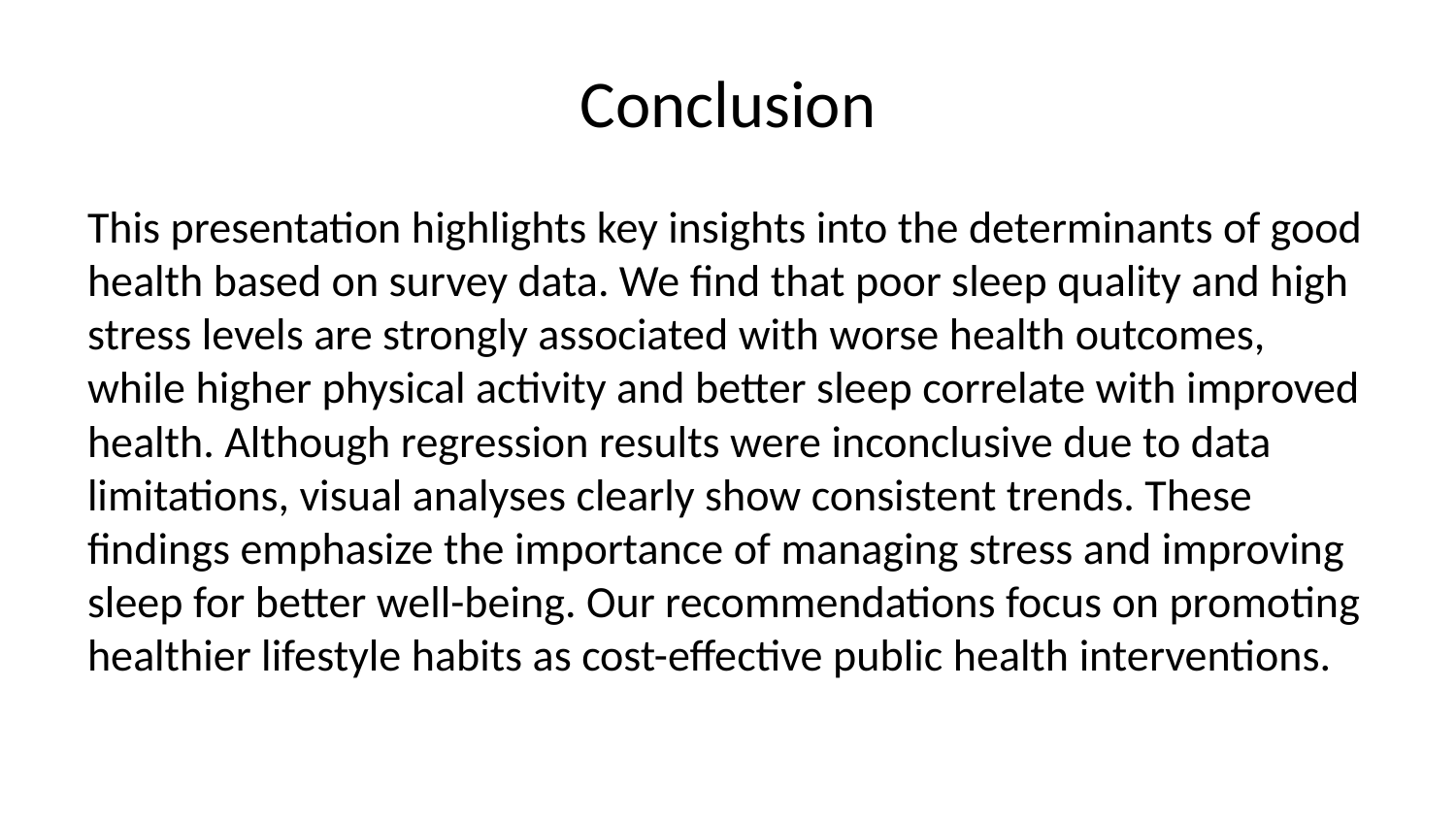

# Conclusion
This presentation highlights key insights into the determinants of good health based on survey data. We find that poor sleep quality and high stress levels are strongly associated with worse health outcomes, while higher physical activity and better sleep correlate with improved health. Although regression results were inconclusive due to data limitations, visual analyses clearly show consistent trends. These findings emphasize the importance of managing stress and improving sleep for better well-being. Our recommendations focus on promoting healthier lifestyle habits as cost-effective public health interventions.